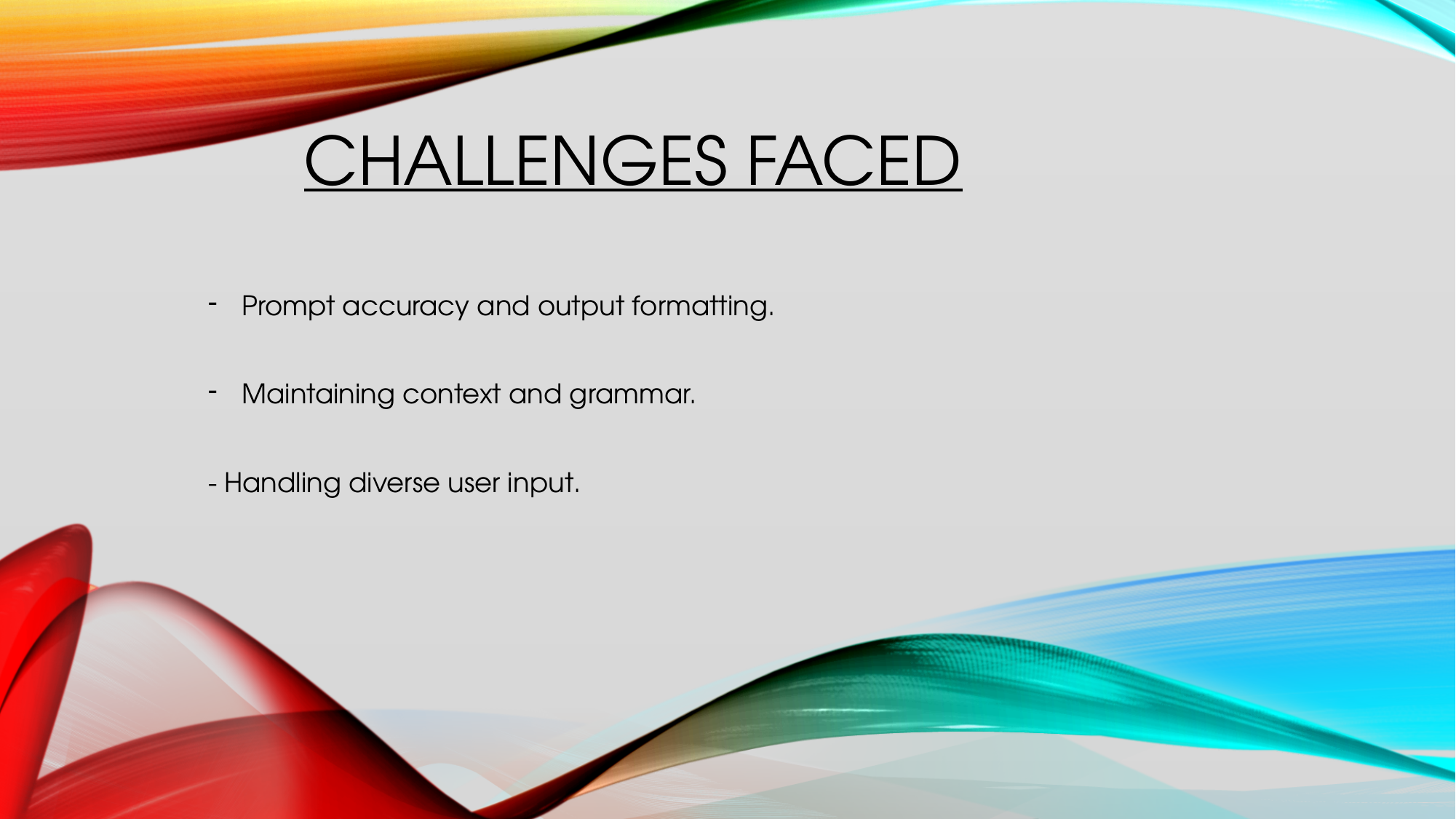

# Challenges Faced
Prompt accuracy and output formatting.

Maintaining context and grammar.

- Handling diverse user input.